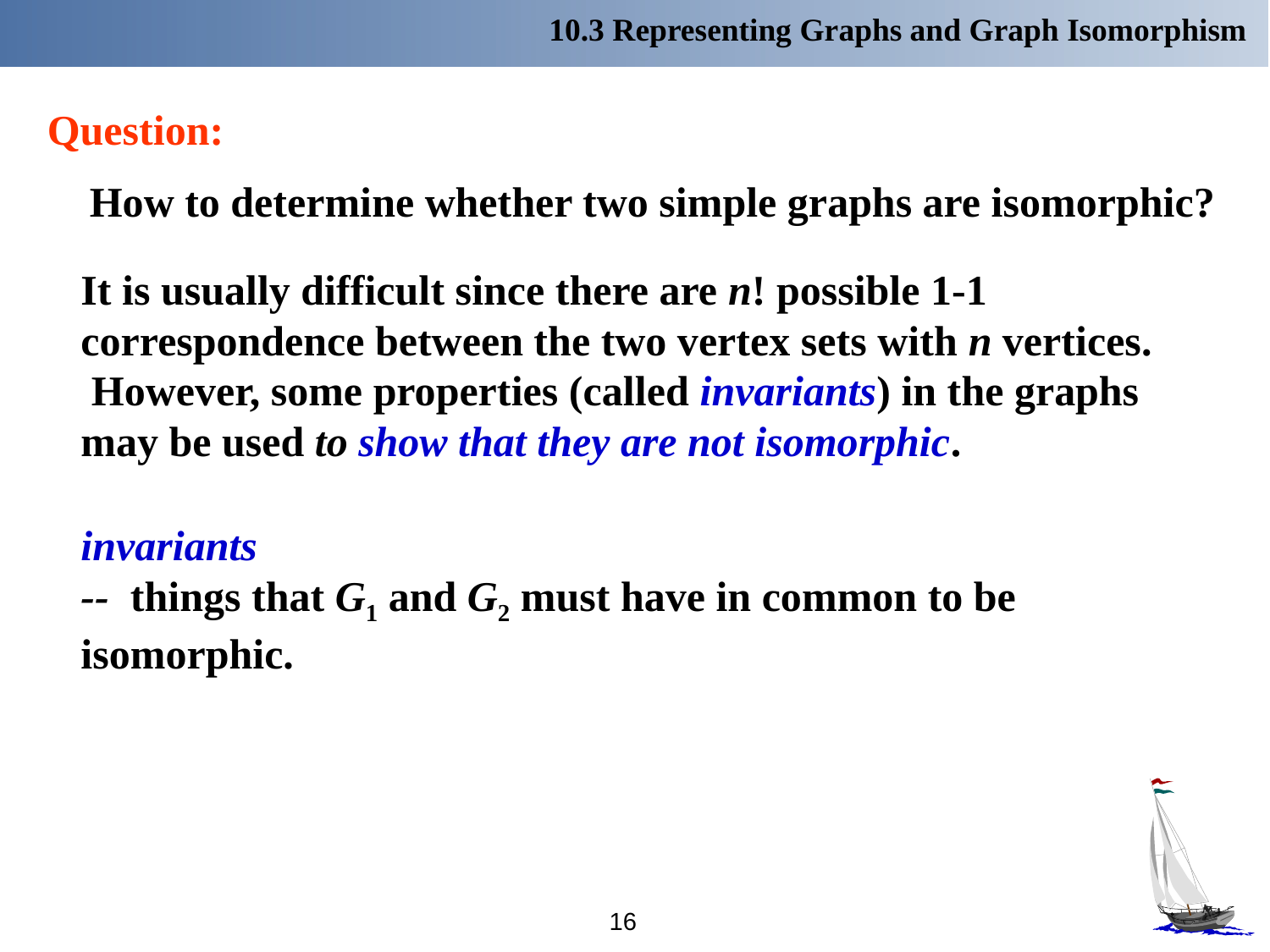

10.3 Representing Graphs and Graph Isomorphism
Question:
    How to determine whether two simple graphs are isomorphic?
      It is usually difficult since there are n! possible 1-1 correspondence between the two vertex sets with n vertices.  However, some properties (called invariants) in the graphs may be used to show that they are not isomorphic.
      invariants
      --  things that G1 and G2 must have in common to be isomorphic.
16